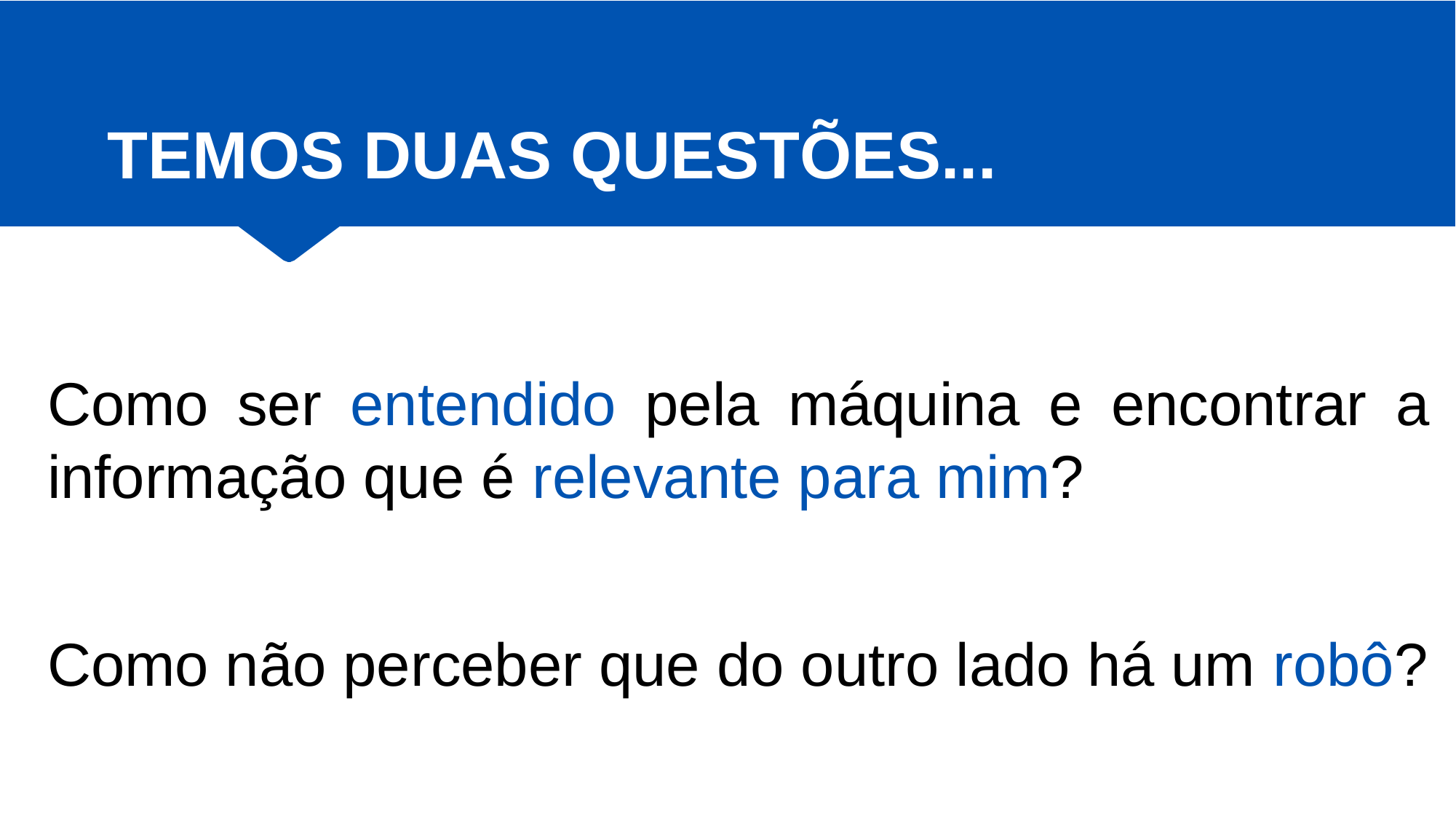

# TEMOS DUAS QUESTÕES...

Como ser entendido pela máquina e encontrar a informação que é relevante para mim?

Como não perceber que do outro lado há um robô?